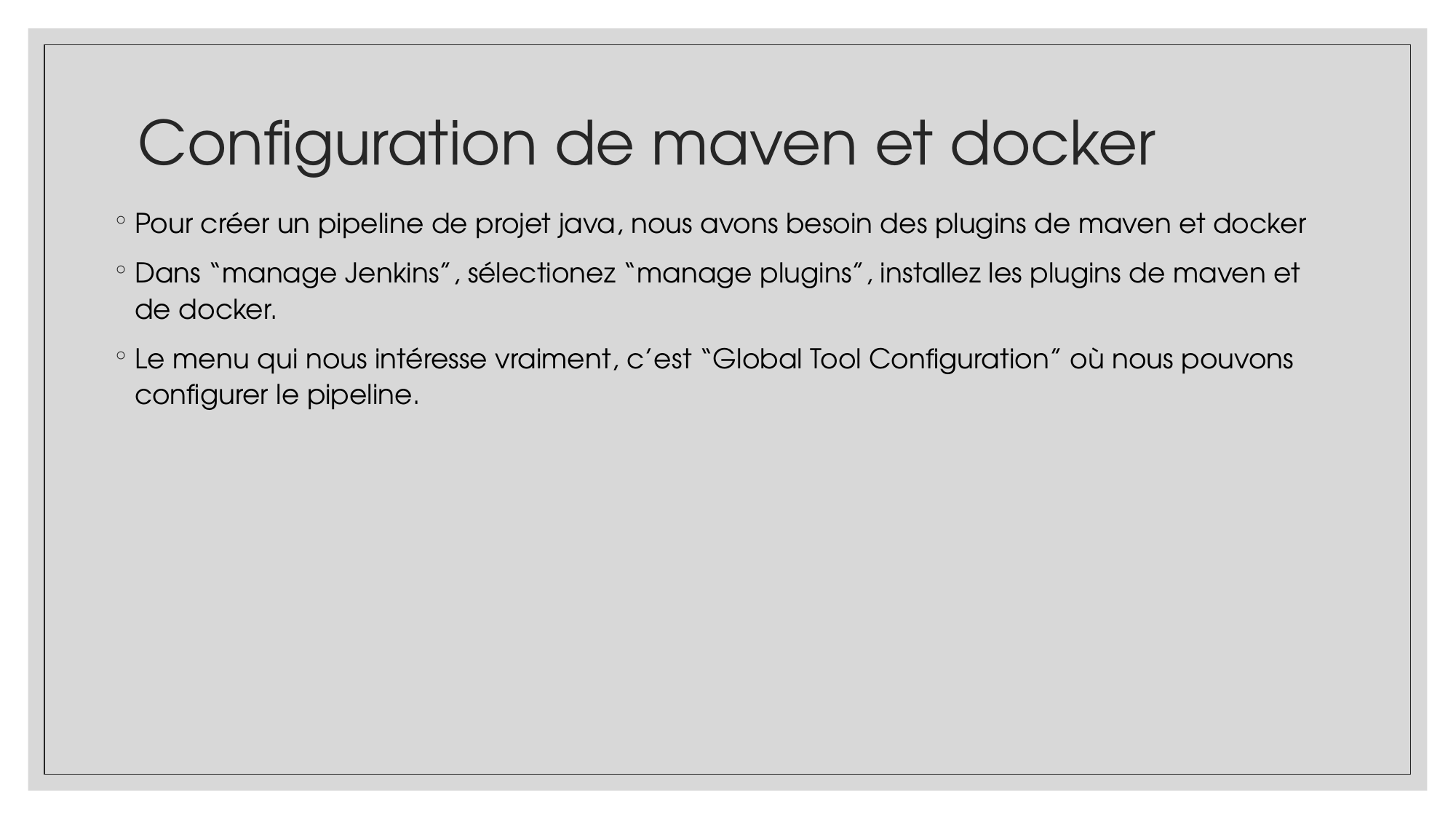

# Configuration de maven et docker
Pour créer un pipeline de projet java, nous avons besoin des plugins de maven et docker
Dans “manage Jenkins”, sélectionez “manage plugins”, installez les plugins de maven et de docker.
Le menu qui nous intéresse vraiment, c’est “Global Tool Configuration” où nous pouvons configurer le pipeline.